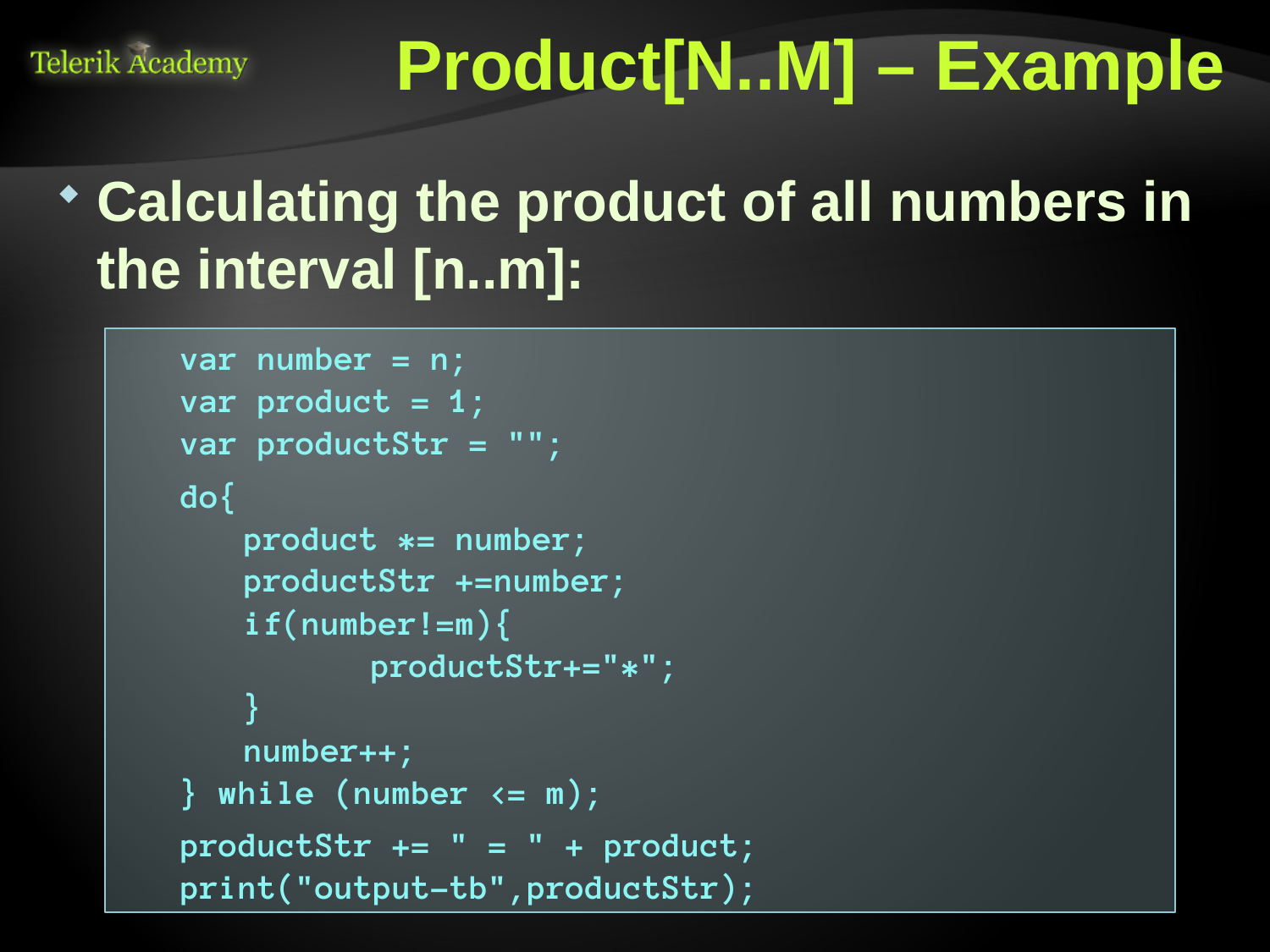

# Product[N..M] – Example
Calculating the product of all numbers in the interval [n..m]:
var number = n;
var product = 1;
var productStr = "";
do{
product *= number;
productStr +=number;
if(number!=m){
	productStr+="*";
}
number++;
} while (number <= m);
productStr += " = " + product;
print("output-tb",productStr);